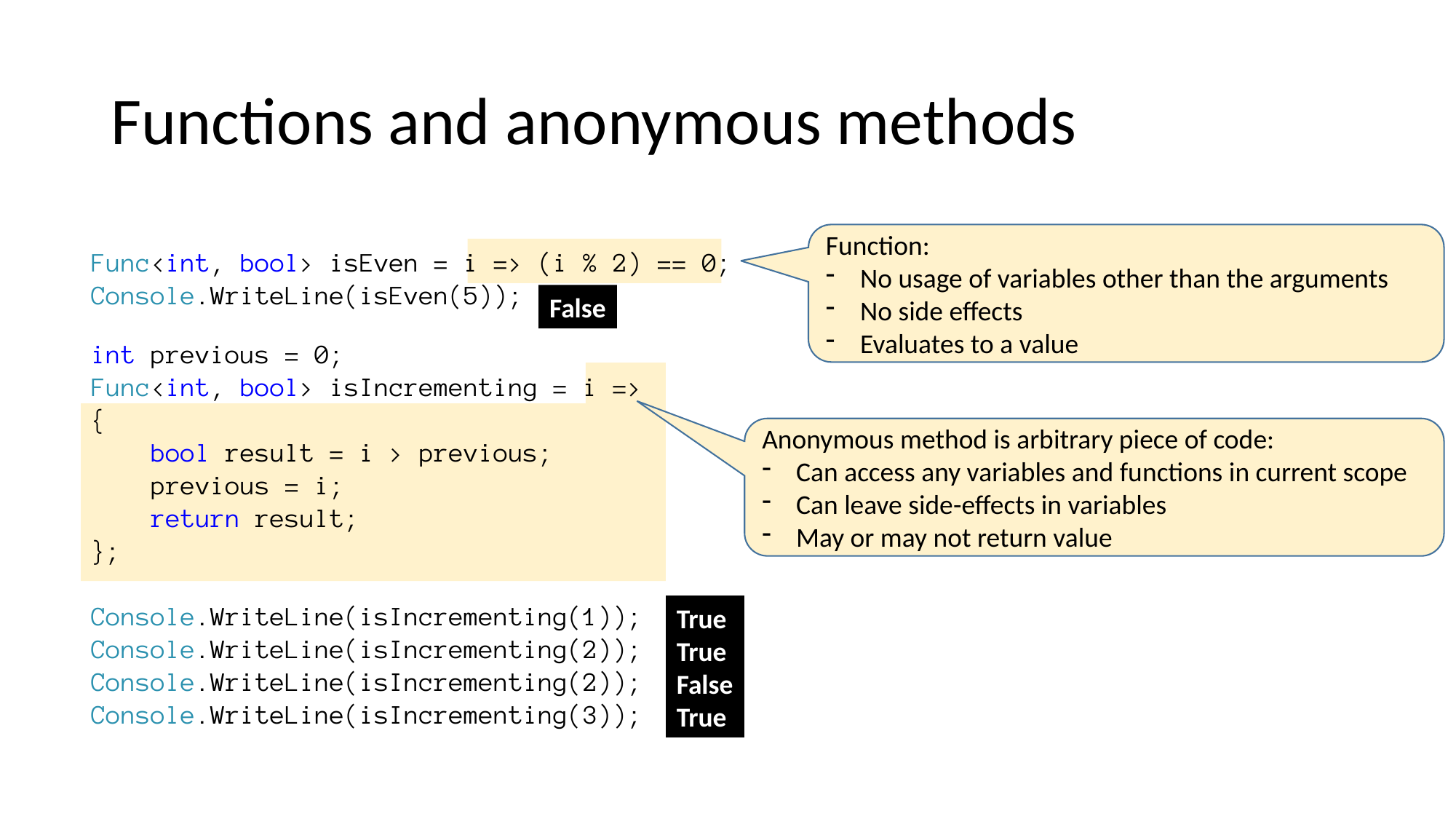

# Functions and anonymous methods
Function:
No usage of variables other than the arguments
No side effects
Evaluates to a value

False
Func<int, bool> isEven = i => (i % 2) == 0;
Console.WriteLine(isEven(5));
int previous = 0;
Func<int, bool> isIncrementing = i =>
{
    bool result = i > previous;
    previous = i;
    return result;
};

Console.WriteLine(isIncrementing(1));
Console.WriteLine(isIncrementing(2));
Console.WriteLine(isIncrementing(2));
Console.WriteLine(isIncrementing(3));

Anonymous method is arbitrary piece of code:
Can access any variables and functions in current scope
Can leave side-effects in variables
May or may not return value
True
True
False
True